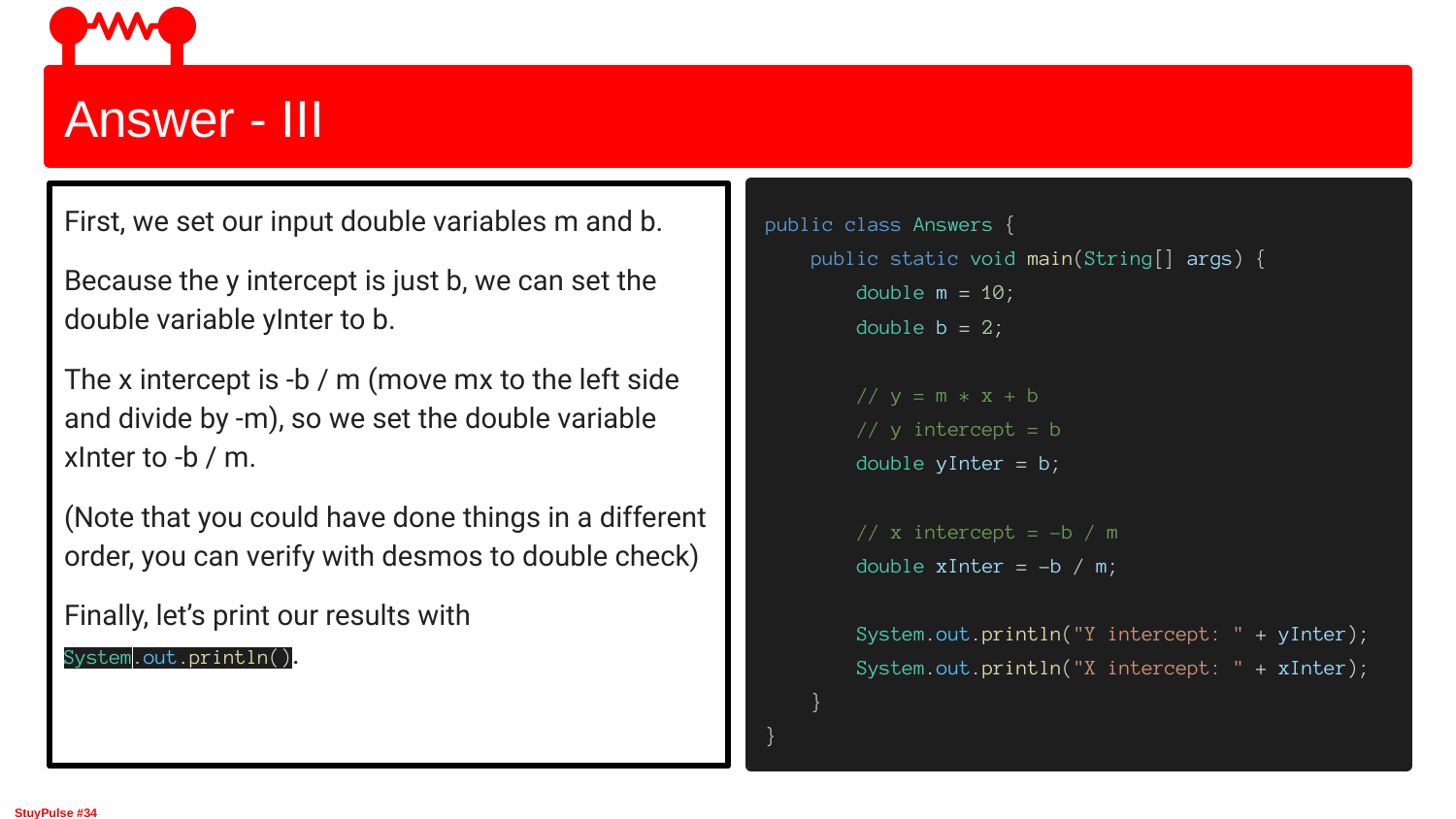

# Answer - III
First, we set our input double variables m and b.
Because the y intercept is just b, we can set the double variable yInter to b.
The x intercept is -b / m (move mx to the left side and divide by -m), so we set the double variable xInter to -b / m.
(Note that you could have done things in a different order, you can verify with desmos to double check)
Finally, let’s print our results with System.out.println().
public class Answers {
    public static void main(String[] args) {
        double m = 10;
        double b = 2;

        // y = m * x + b
        // y intercept = b
        double yInter = b;

        // x intercept = -b / m
        double xInter = -b / m;

        System.out.println("Y intercept: " + yInter);
        System.out.println("X intercept: " + xInter);
    }
}